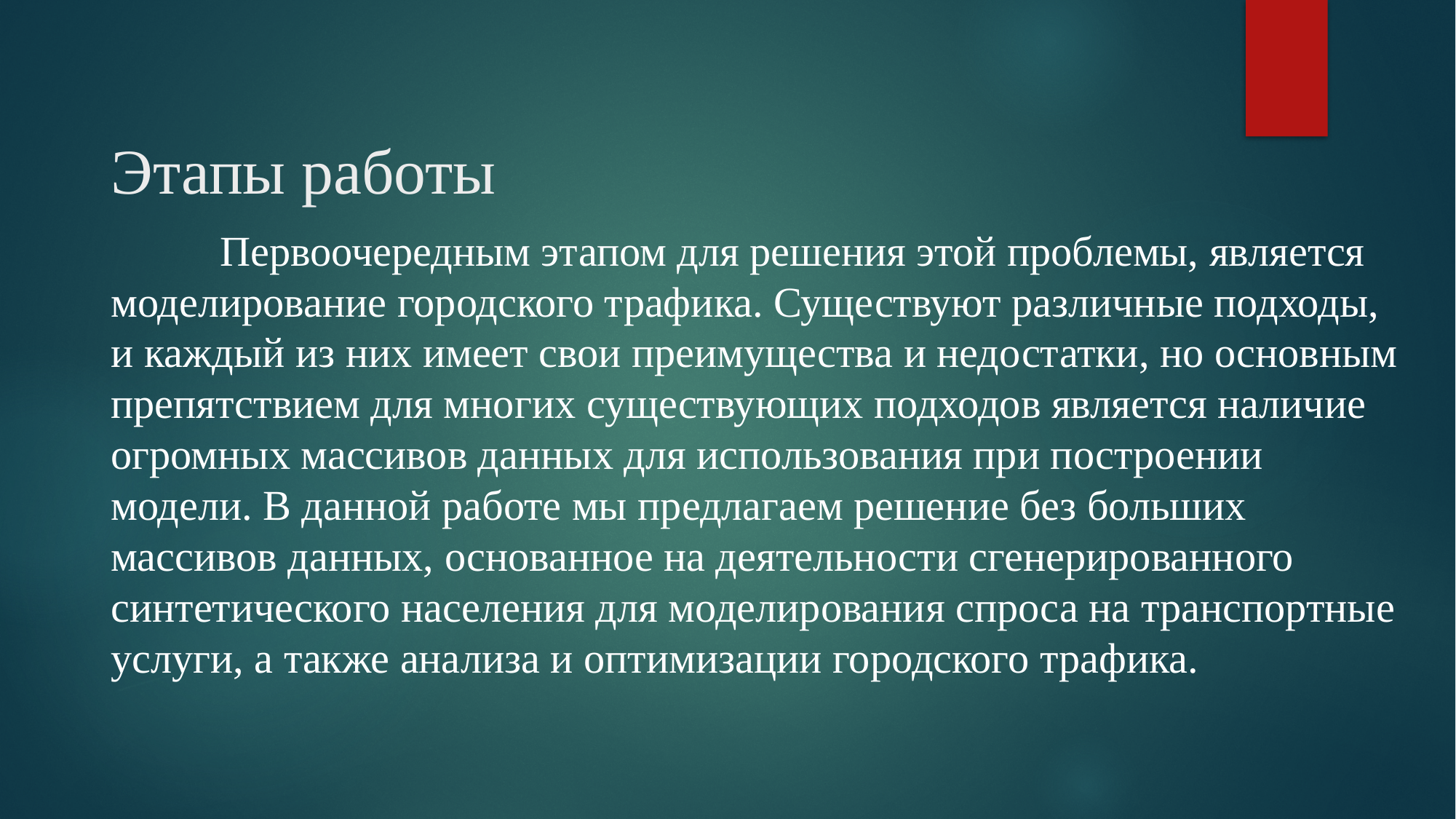

# Этапы работы
	Первоочередным этапом для решения этой проблемы, является моделирование городского трафика. Существуют различные подходы, и каждый из них имеет свои преимущества и недостатки, но основным препятствием для многих существующих подходов является наличие огромных массивов данных для использования при построении модели. В данной работе мы предлагаем решение без больших массивов данных, основанное на деятельности сгенерированного синтетического населения для моделирования спроса на транспортные услуги, а также анализа и оптимизации городского трафика.